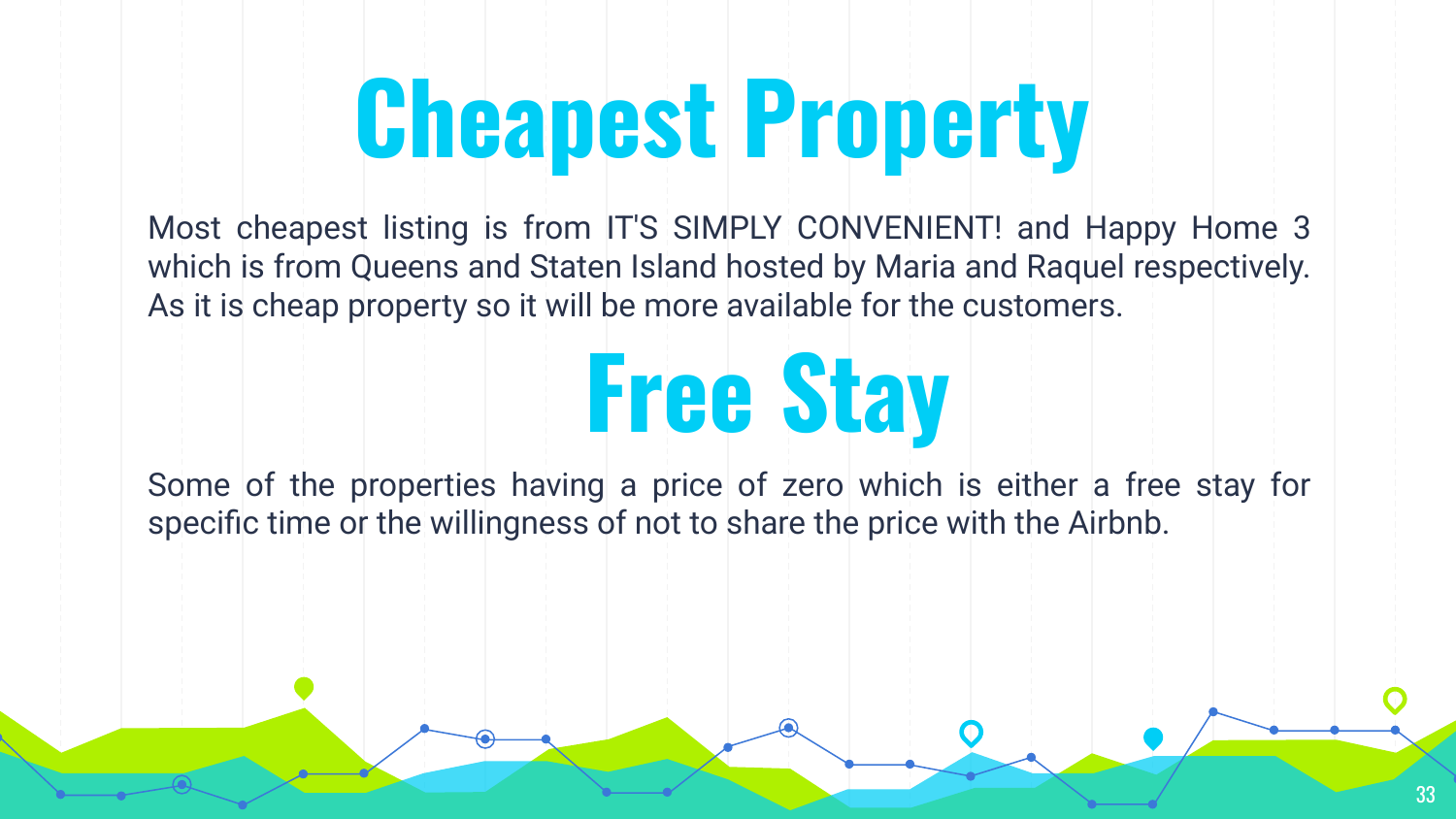

# Cheapest Property
Most cheapest listing is from IT'S SIMPLY CONVENIENT! and Happy Home 3 which is from Queens and Staten Island hosted by Maria and Raquel respectively. As it is cheap property so it will be more available for the customers.
			Free Stay
Some of the properties having a price of zero which is either a free stay for specific time or the willingness of not to share the price with the Airbnb.
33